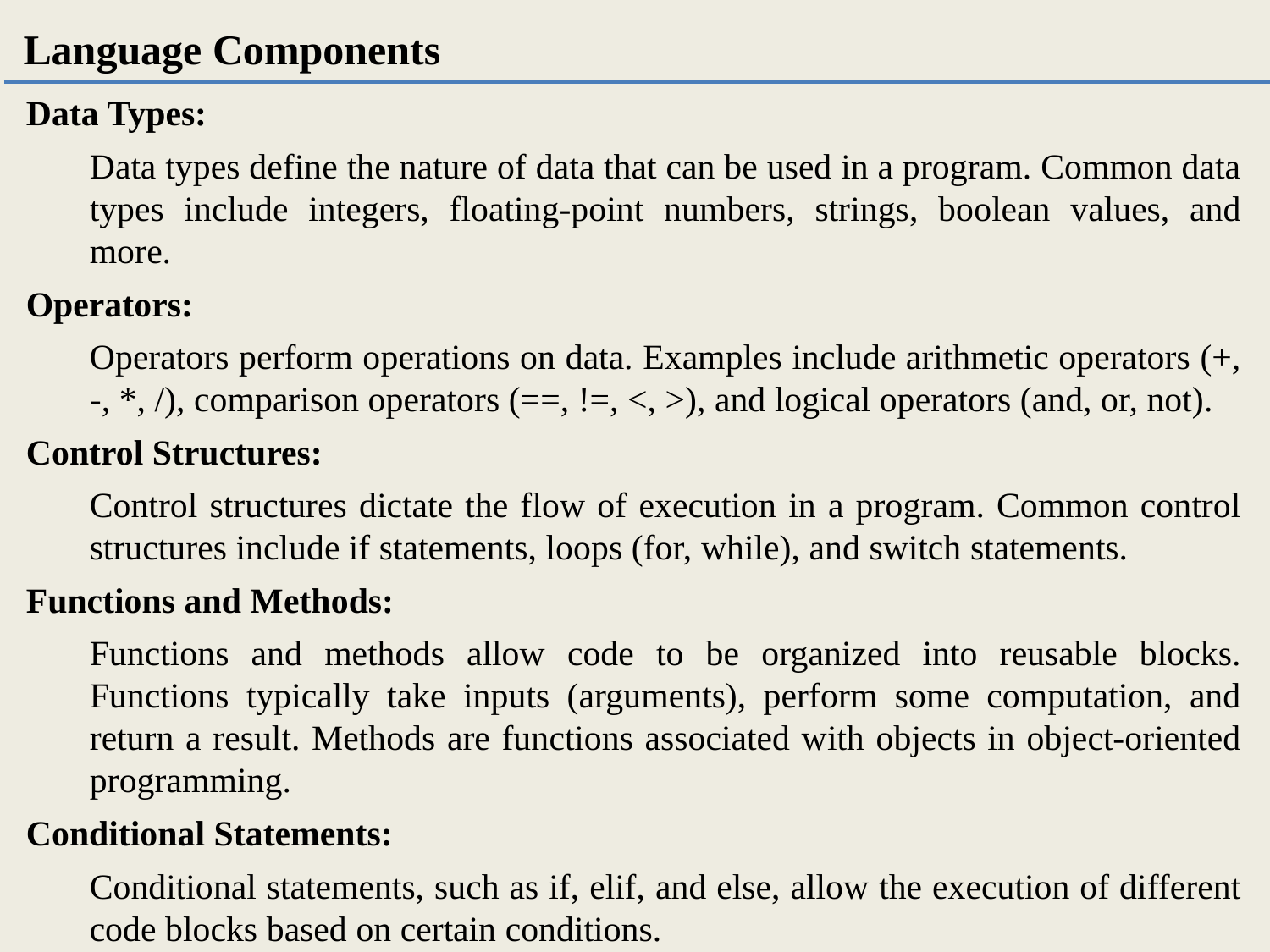

Language Components
Data Types:
Data types define the nature of data that can be used in a program. Common data types include integers, floating-point numbers, strings, boolean values, and more.
Operators:
Operators perform operations on data. Examples include arithmetic operators (+, -, *, /), comparison operators (==, !=, <, >), and logical operators (and, or, not).
Control Structures:
Control structures dictate the flow of execution in a program. Common control structures include if statements, loops (for, while), and switch statements.
Functions and Methods:
Functions and methods allow code to be organized into reusable blocks. Functions typically take inputs (arguments), perform some computation, and return a result. Methods are functions associated with objects in object-oriented programming.
Conditional Statements:
Conditional statements, such as if, elif, and else, allow the execution of different code blocks based on certain conditions.